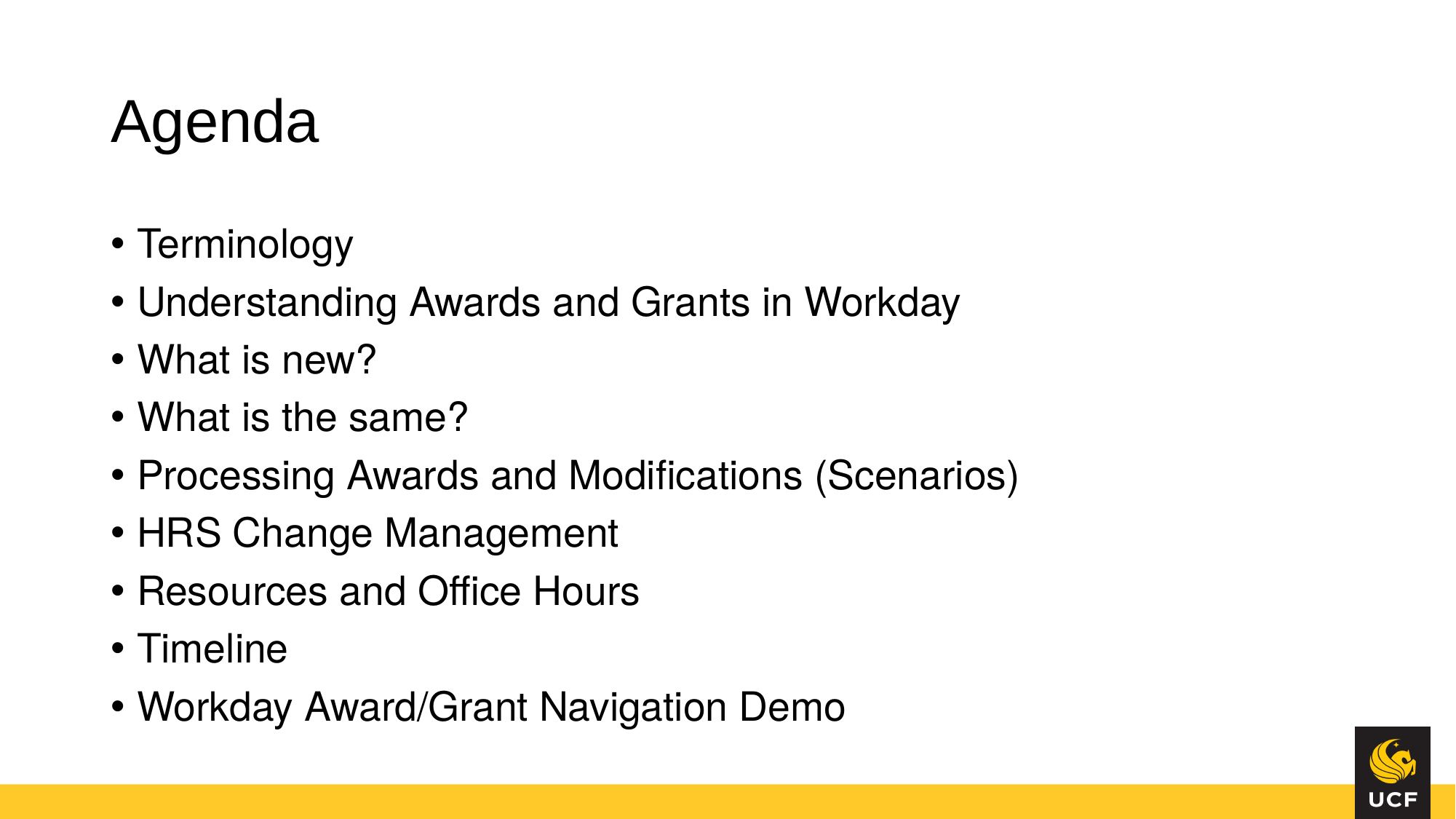

# Agenda
Terminology
Understanding Awards and Grants in Workday
What is new?
What is the same?
Processing Awards and Modifications (Scenarios)
HRS Change Management
Resources and Office Hours
Timeline
Workday Award/Grant Navigation Demo